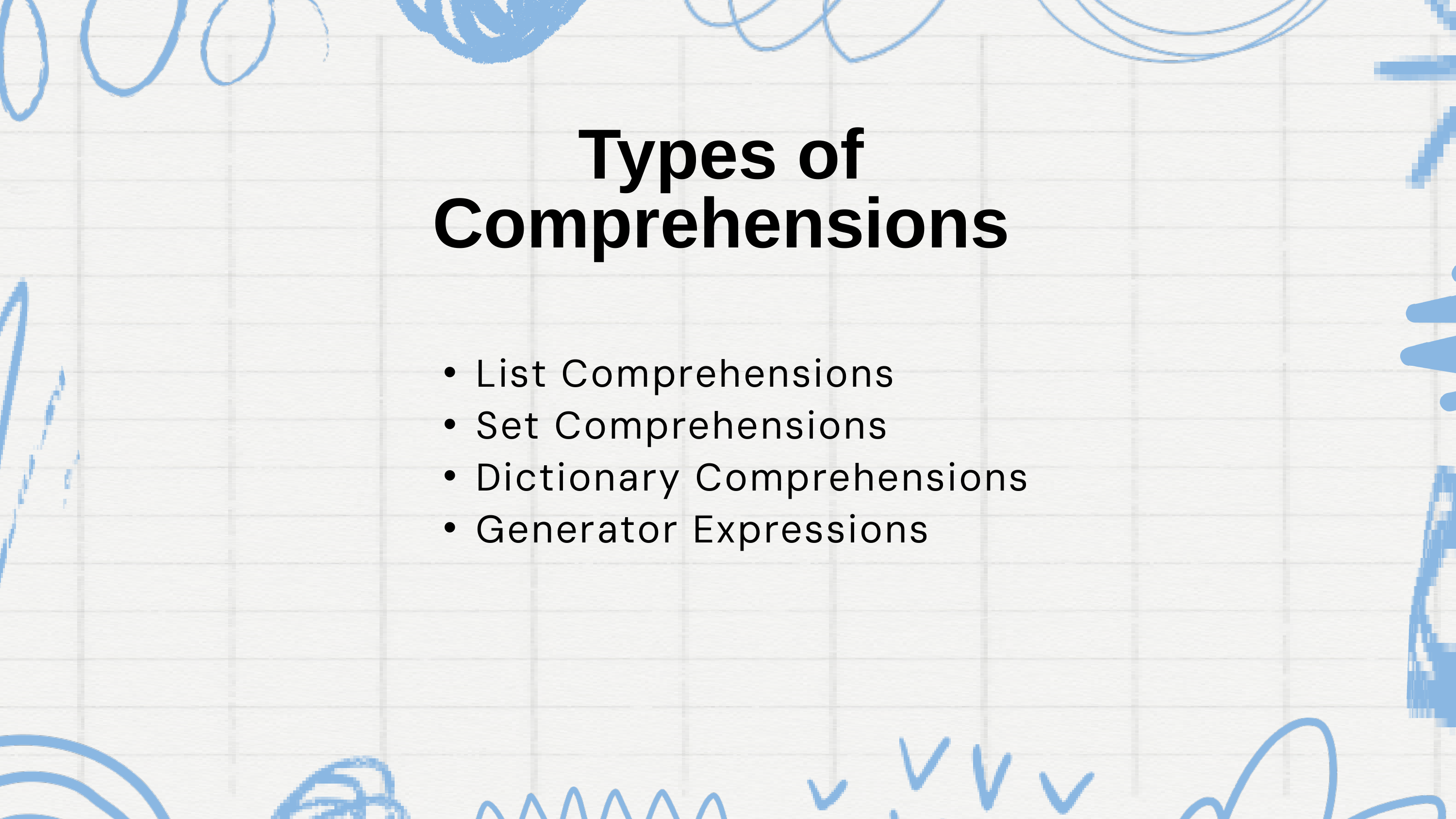

Types of Comprehensions

List Comprehensions
Set Comprehensions
Dictionary Comprehensions
Generator Expressions